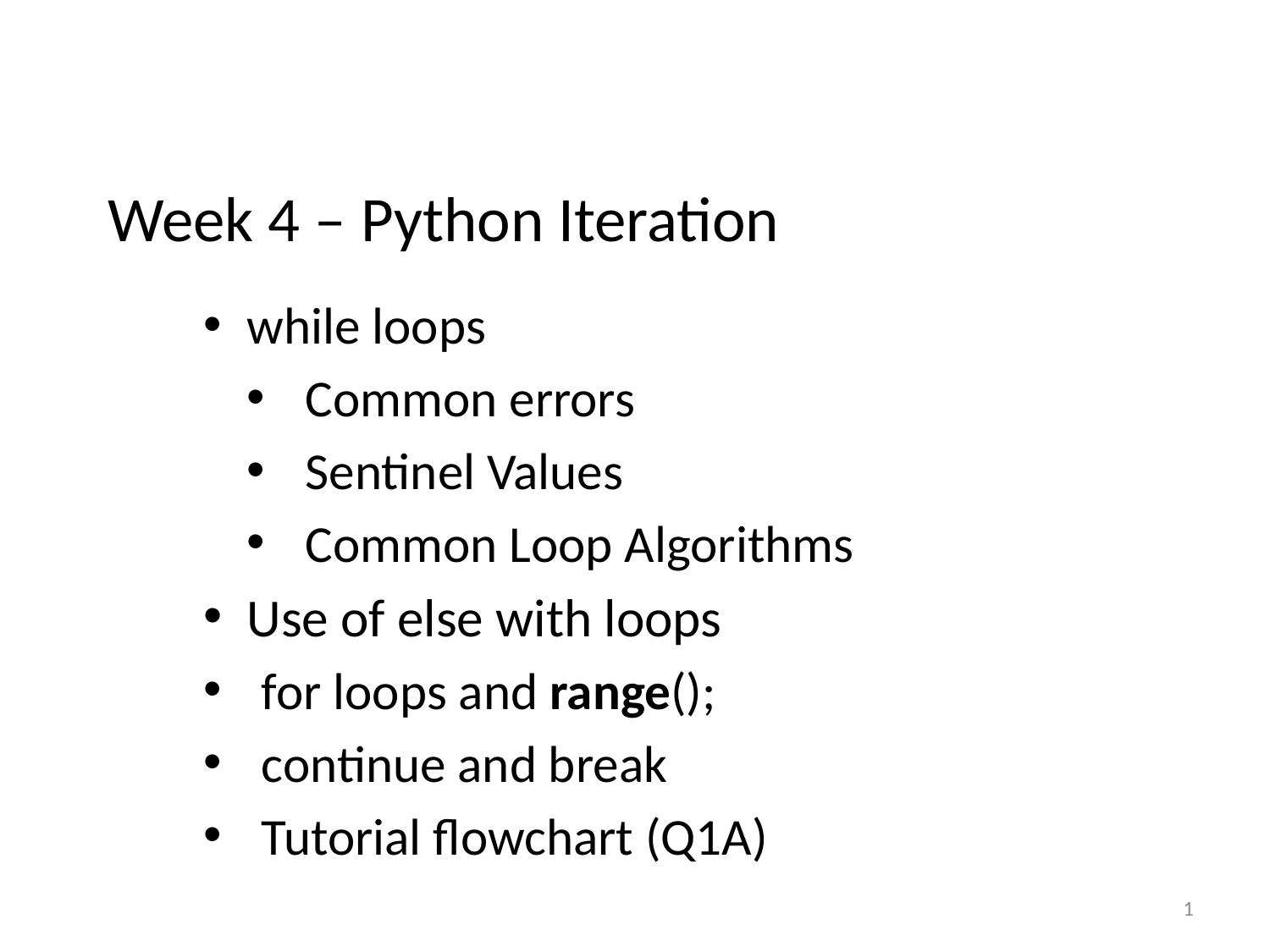

# Week 4 – Python Iteration
while loops
Common errors
Sentinel Values
Common Loop Algorithms
Use of else with loops
for loops and range();
continue and break
Tutorial flowchart (Q1A)

1